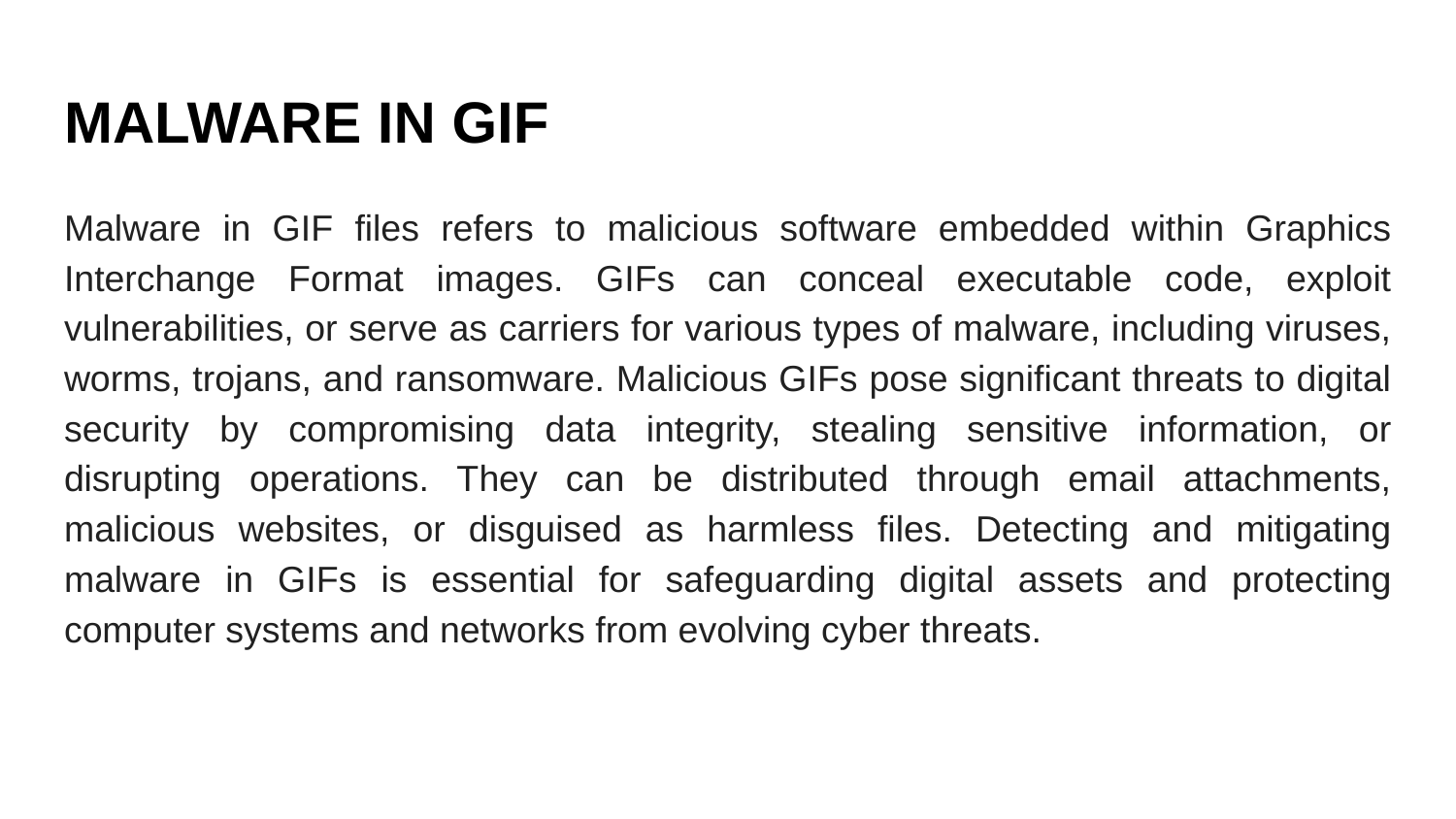

# MALWARE IN GIF
Malware in GIF files refers to malicious software embedded within Graphics Interchange Format images. GIFs can conceal executable code, exploit vulnerabilities, or serve as carriers for various types of malware, including viruses, worms, trojans, and ransomware. Malicious GIFs pose significant threats to digital security by compromising data integrity, stealing sensitive information, or disrupting operations. They can be distributed through email attachments, malicious websites, or disguised as harmless files. Detecting and mitigating malware in GIFs is essential for safeguarding digital assets and protecting computer systems and networks from evolving cyber threats.